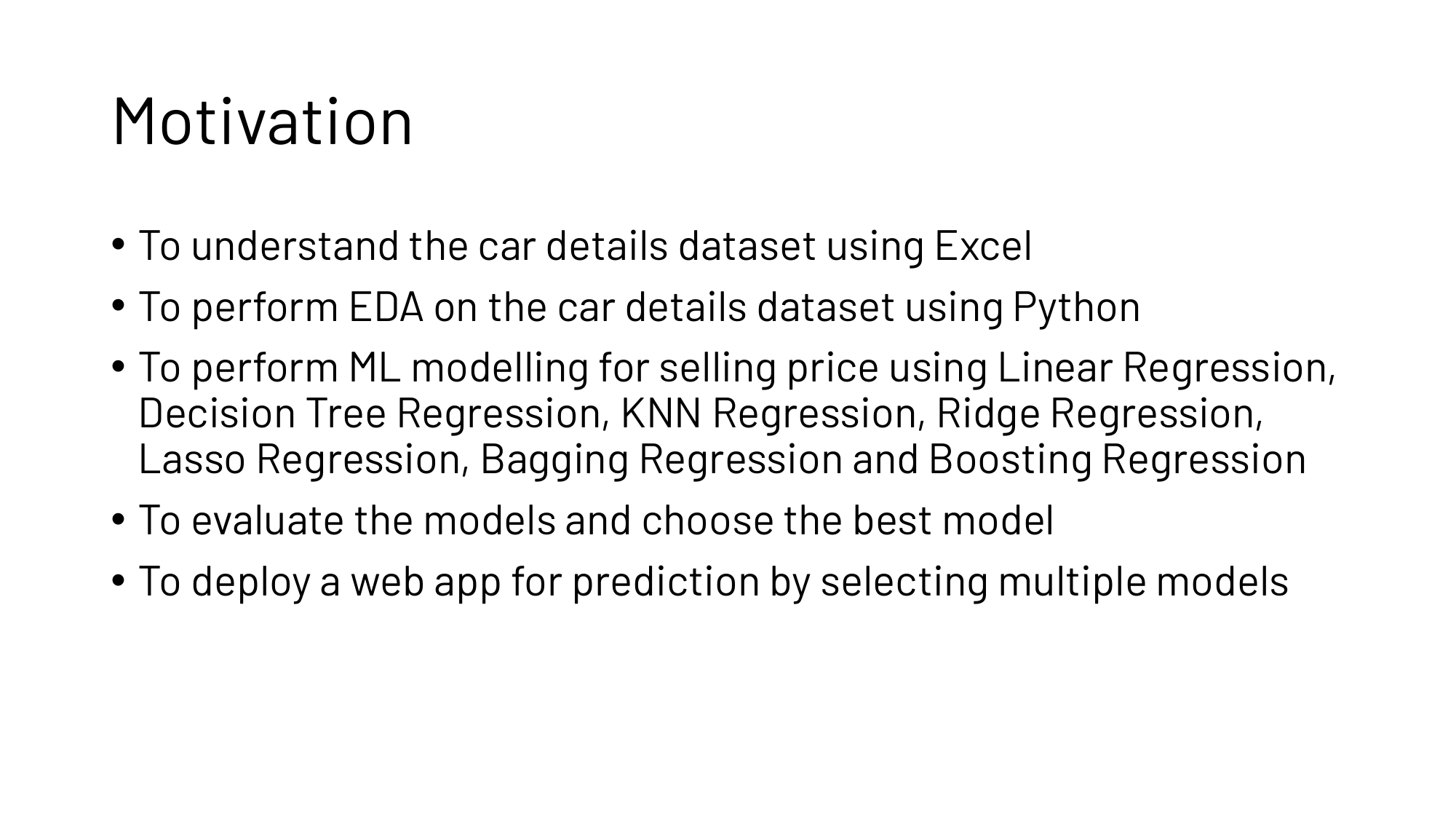

# Motivation
To understand the car details dataset using Excel
To perform EDA on the car details dataset using Python
To perform ML modelling for selling price using Linear Regression, Decision Tree Regression, KNN Regression, Ridge Regression, Lasso Regression, Bagging Regression and Boosting Regression
To evaluate the models and choose the best model
To deploy a web app for prediction by selecting multiple models